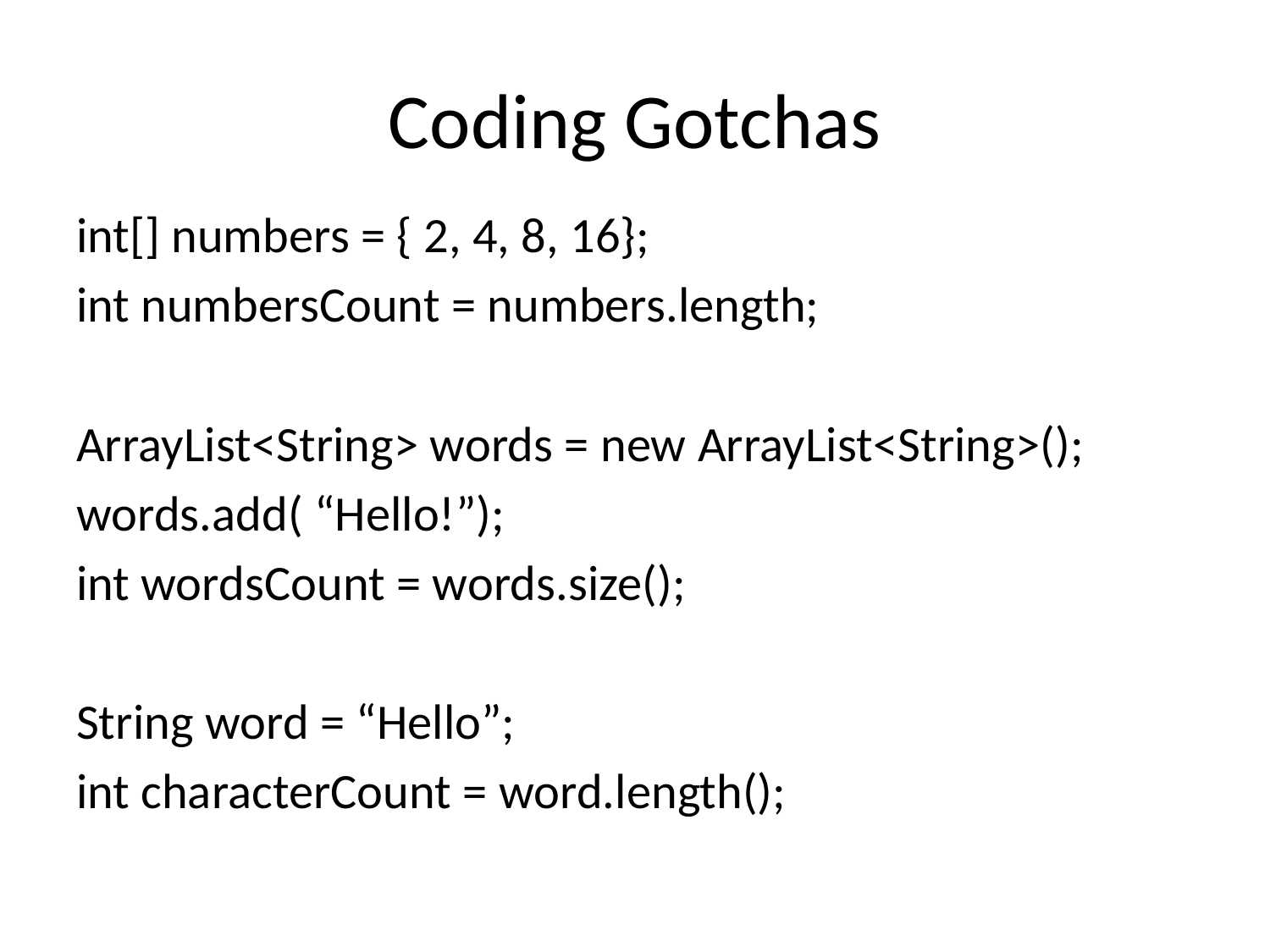

# Coding Gotchas
int[] numbers = { 2, 4, 8, 16};
int numbersCount = numbers.length;

ArrayList<String> words = new ArrayList<String>();
words.add( “Hello!”);
int wordsCount = words.size();

String word = “Hello”;
int characterCount = word.length();